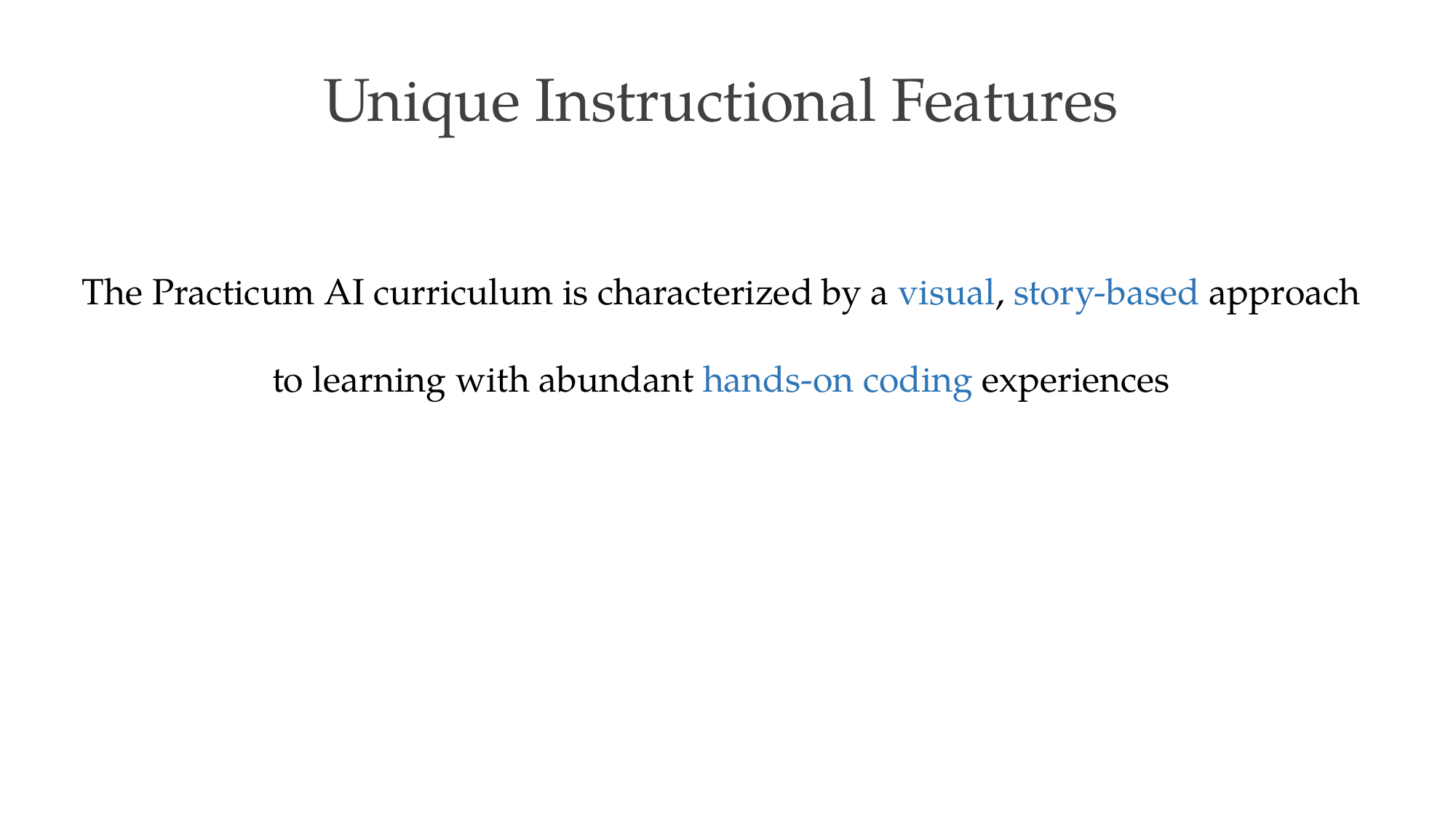

# Unique Instructional Features
The Practicum AI curriculum is characterized by a visual, story-based approach to learning with abundant hands-on coding experiences